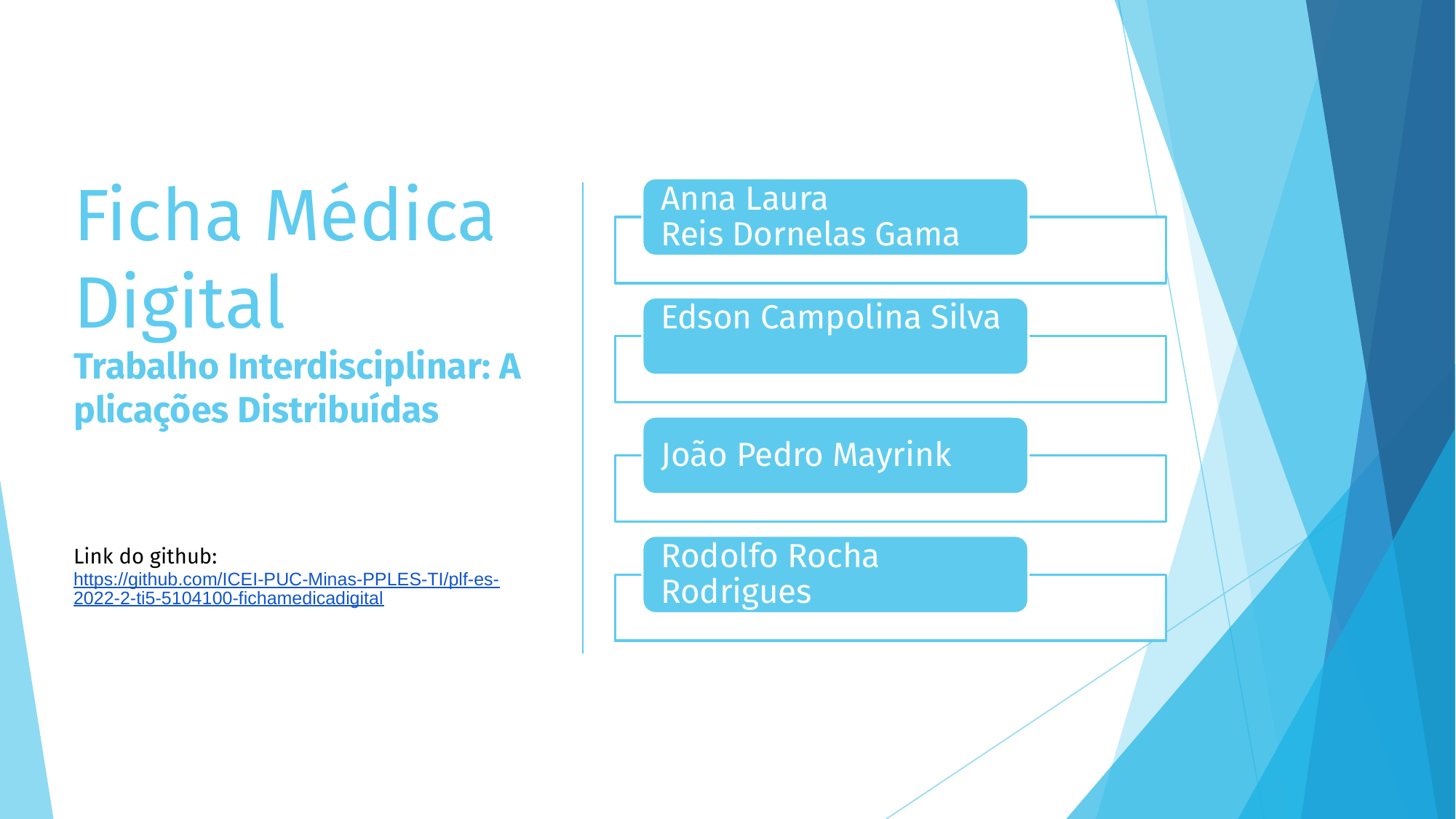

# Ficha Médica Digital Trabalho Interdisciplinar: Aplicações Distribuídas

Anna Laura Reis Dornelas Gama

Edson Campolina Silva

João Pedro Mayrink

Rodolfo Rocha Rodrigues

Link do github: https://github.com/ICEI-PUC-Minas-PPLES-TI/plf-es-2022-2-ti5-5104100-fichamedicadigital